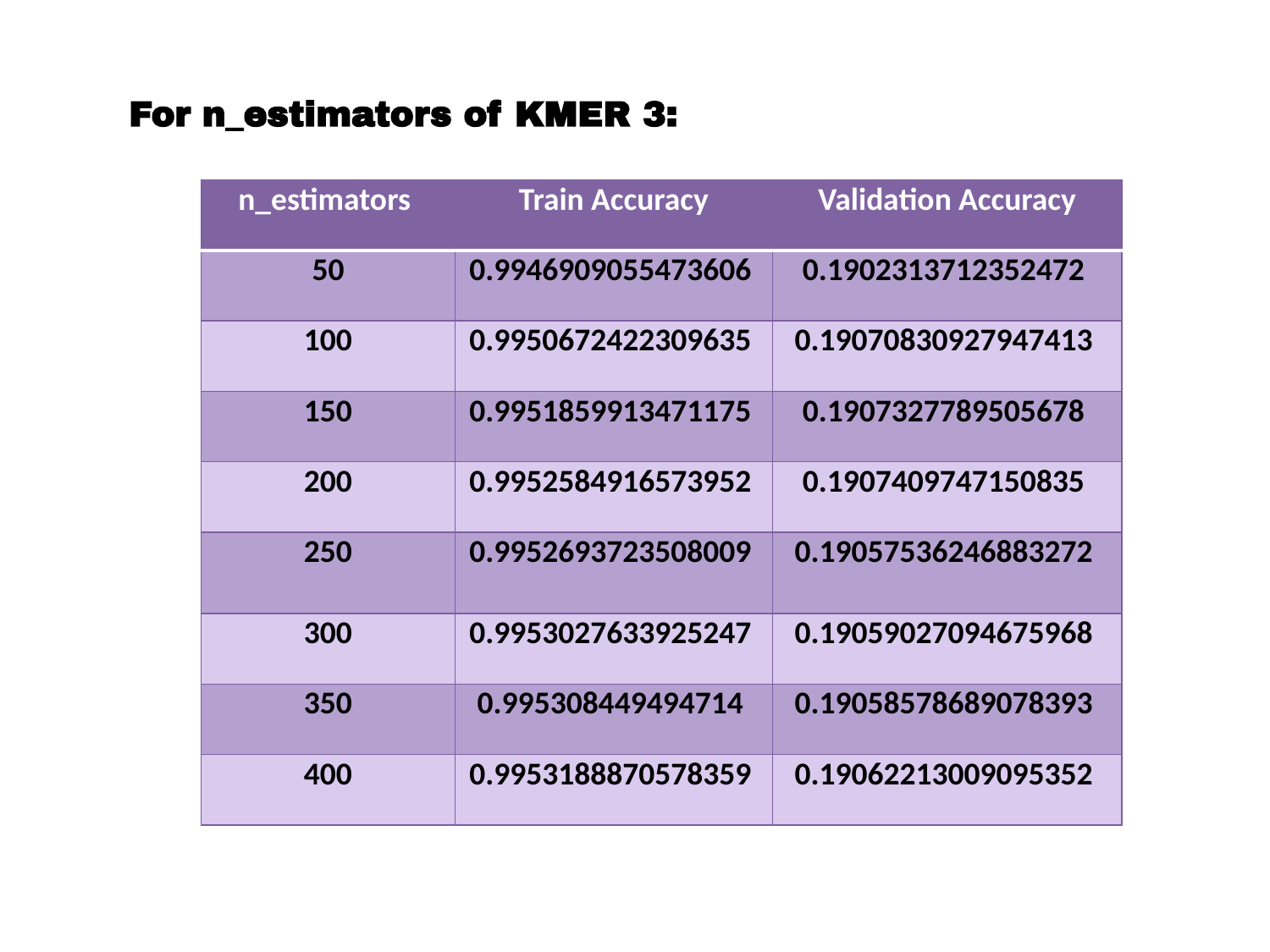

For n_estimators of KMER 3:
| n\_estimators | Train Accuracy | Validation Accuracy |
| --- | --- | --- |
| 50 | 0.9946909055473606 | 0.1902313712352472 |
| 100 | 0.9950672422309635 | 0.19070830927947413 |
| 150 | 0.9951859913471175 | 0.1907327789505678 |
| 200 | 0.9952584916573952 | 0.1907409747150835 |
| 250 | 0.9952693723508009 | 0.19057536246883272 |
| 300 | 0.9953027633925247 | 0.19059027094675968 |
| 350 | 0.995308449494714 | 0.19058578689078393 |
| 400 | 0.9953188870578359 | 0.19062213009095352 |